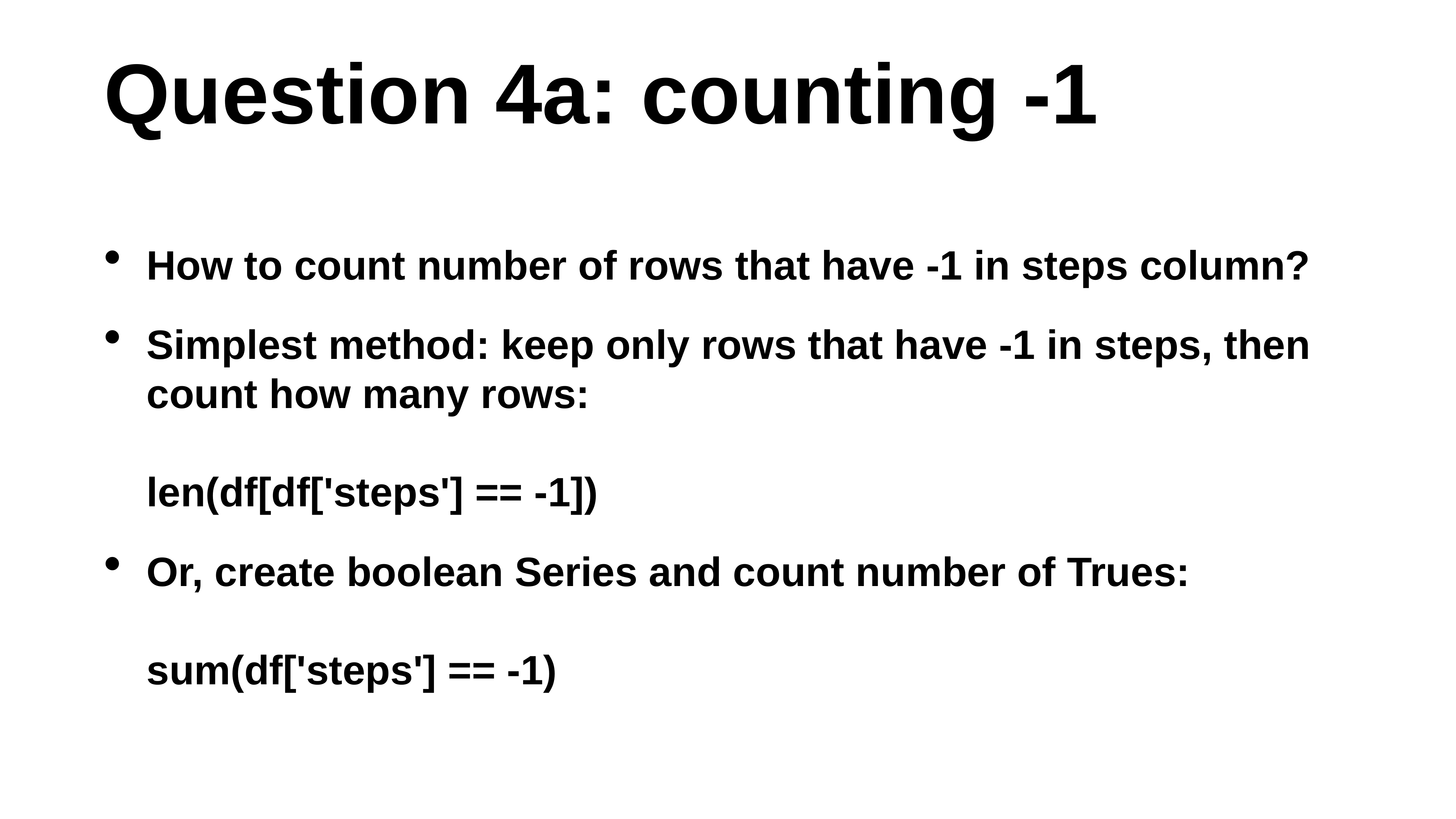

# Question 4a: counting -1
How to count number of rows that have -1 in steps column?
Simplest method: keep only rows that have -1 in steps, then count how many rows:
len(df[df['steps'] == -1])
Or, create boolean Series and count number of Trues:
sum(df['steps'] == -1)